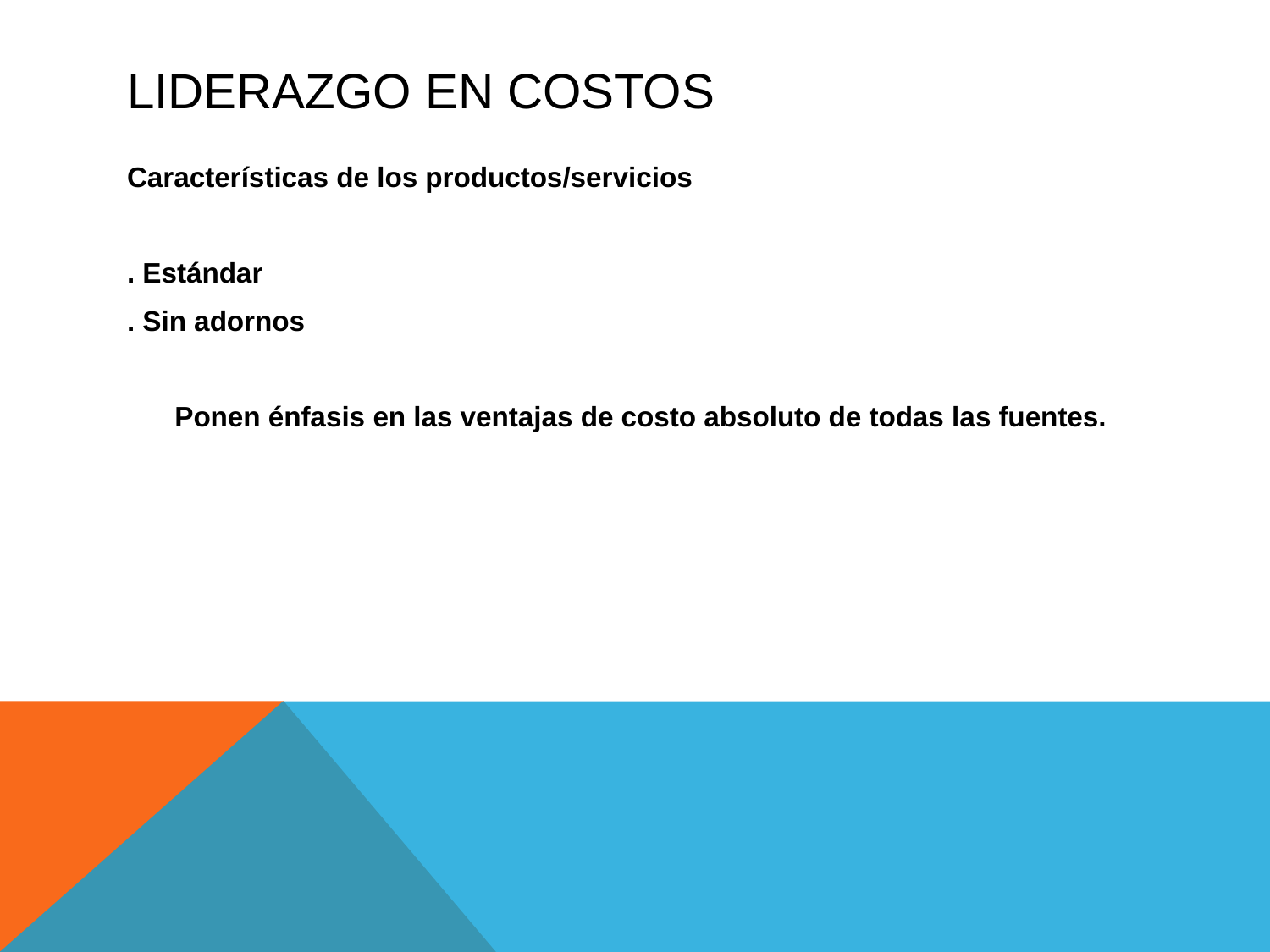

# Liderazgo en costos
Características de los productos/servicios

. Estándar
. Sin adornos

	Ponen énfasis en las ventajas de costo absoluto de todas las fuentes.